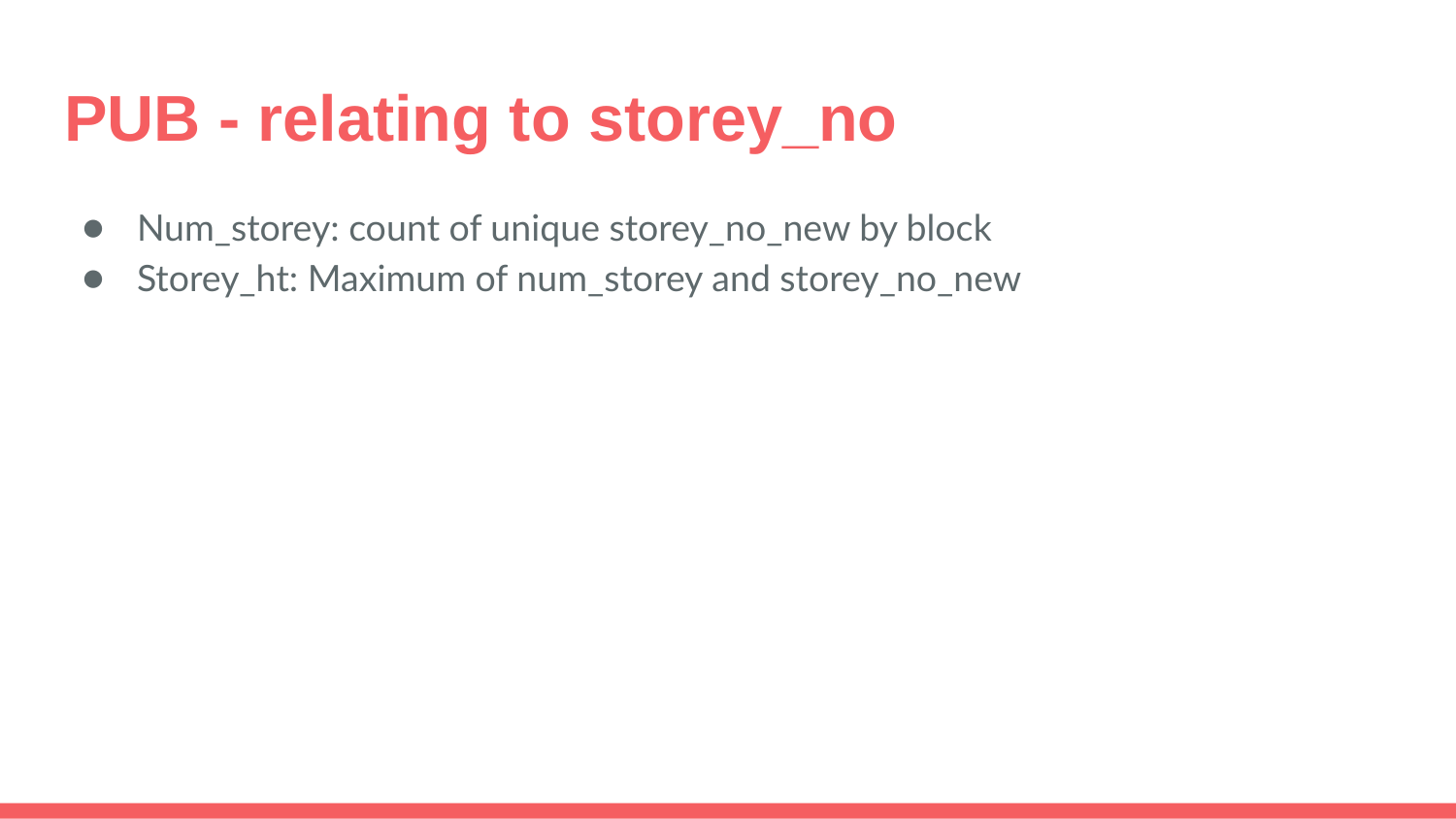

# PUB - relating to storey_no
Num_storey: count of unique storey_no_new by block
Storey_ht: Maximum of num_storey and storey_no_new